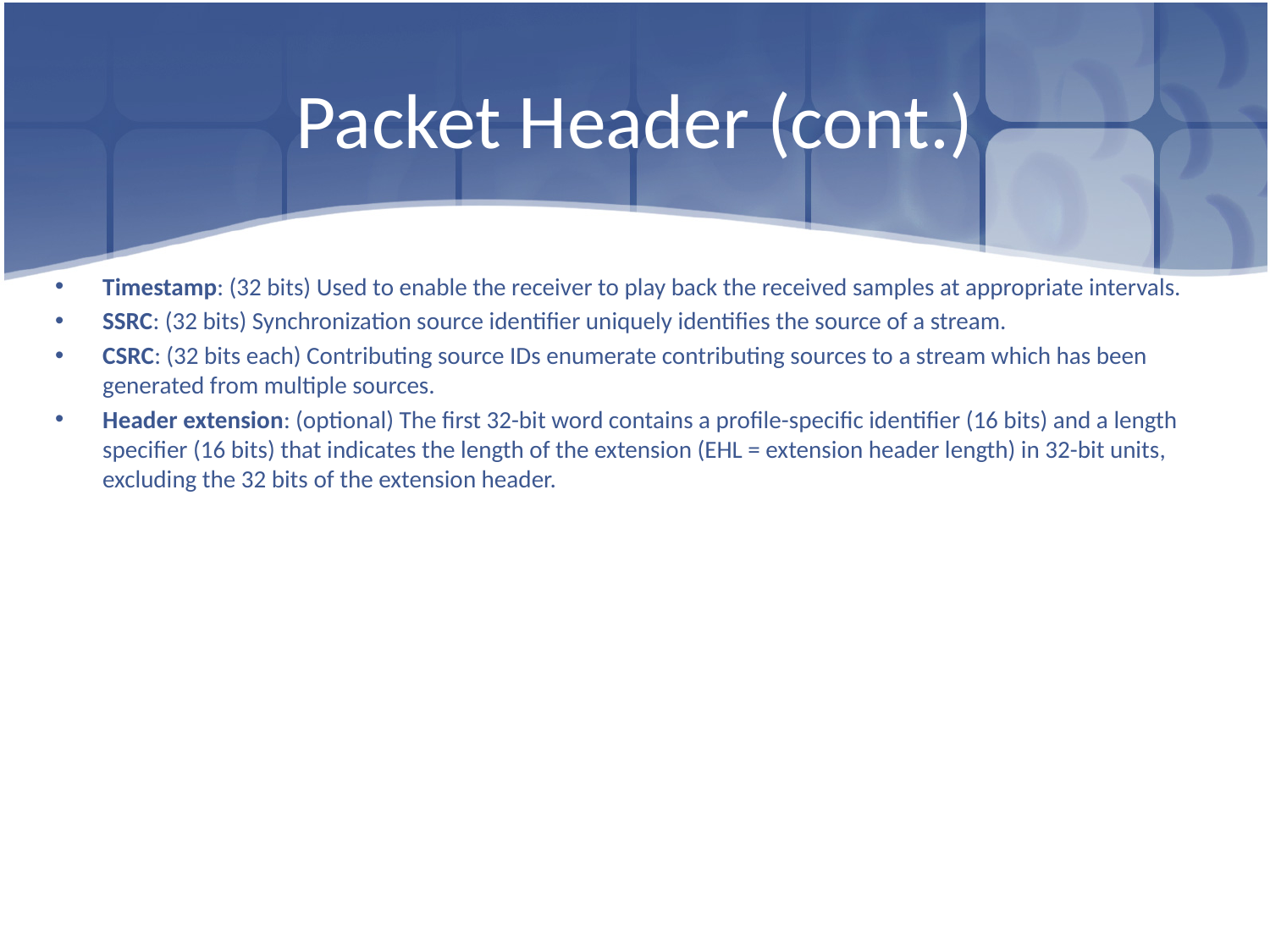

# Packet Header (cont.)
Timestamp: (32 bits) Used to enable the receiver to play back the received samples at appropriate intervals.
SSRC: (32 bits) Synchronization source identifier uniquely identifies the source of a stream.
CSRC: (32 bits each) Contributing source IDs enumerate contributing sources to a stream which has been generated from multiple sources.
Header extension: (optional) The first 32-bit word contains a profile-specific identifier (16 bits) and a length specifier (16 bits) that indicates the length of the extension (EHL = extension header length) in 32-bit units, excluding the 32 bits of the extension header.